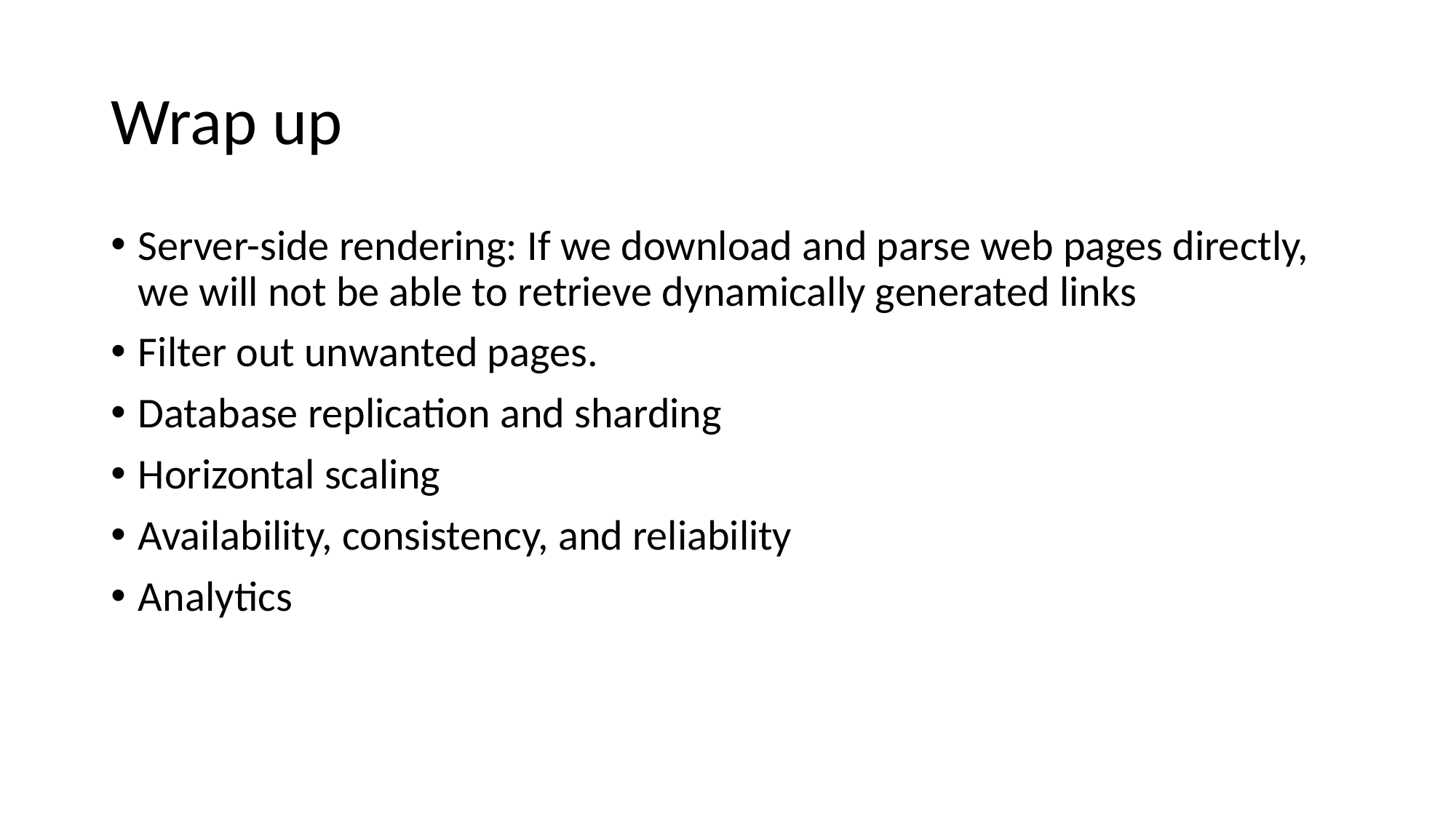

# Wrap up
Server-side rendering: If we download and parse web pages directly, we will not be able to retrieve dynamically generated links
Filter out unwanted pages.
Database replication and sharding
Horizontal scaling
Availability, consistency, and reliability
Analytics